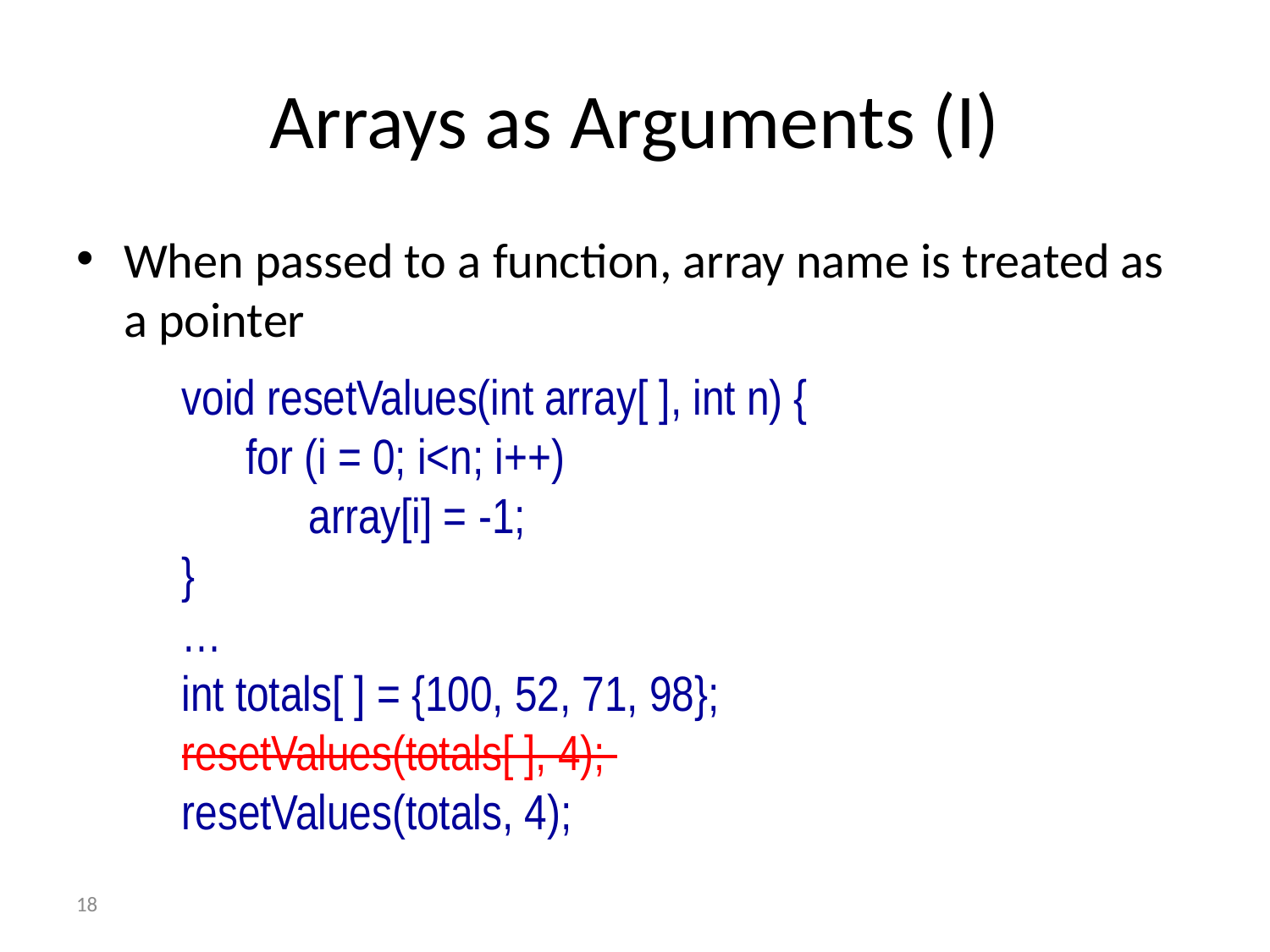

# Arrays as Arguments (I)
When passed to a function, array name is treated as a pointer

void resetValues(int array[ ], int n) {
	for (i = 0; i<n; i++)
		array[i] = -1;
}
…
int totals[ ] = {100, 52, 71, 98};
resetValues(totals[ ], 4);
resetValues(totals, 4);
18